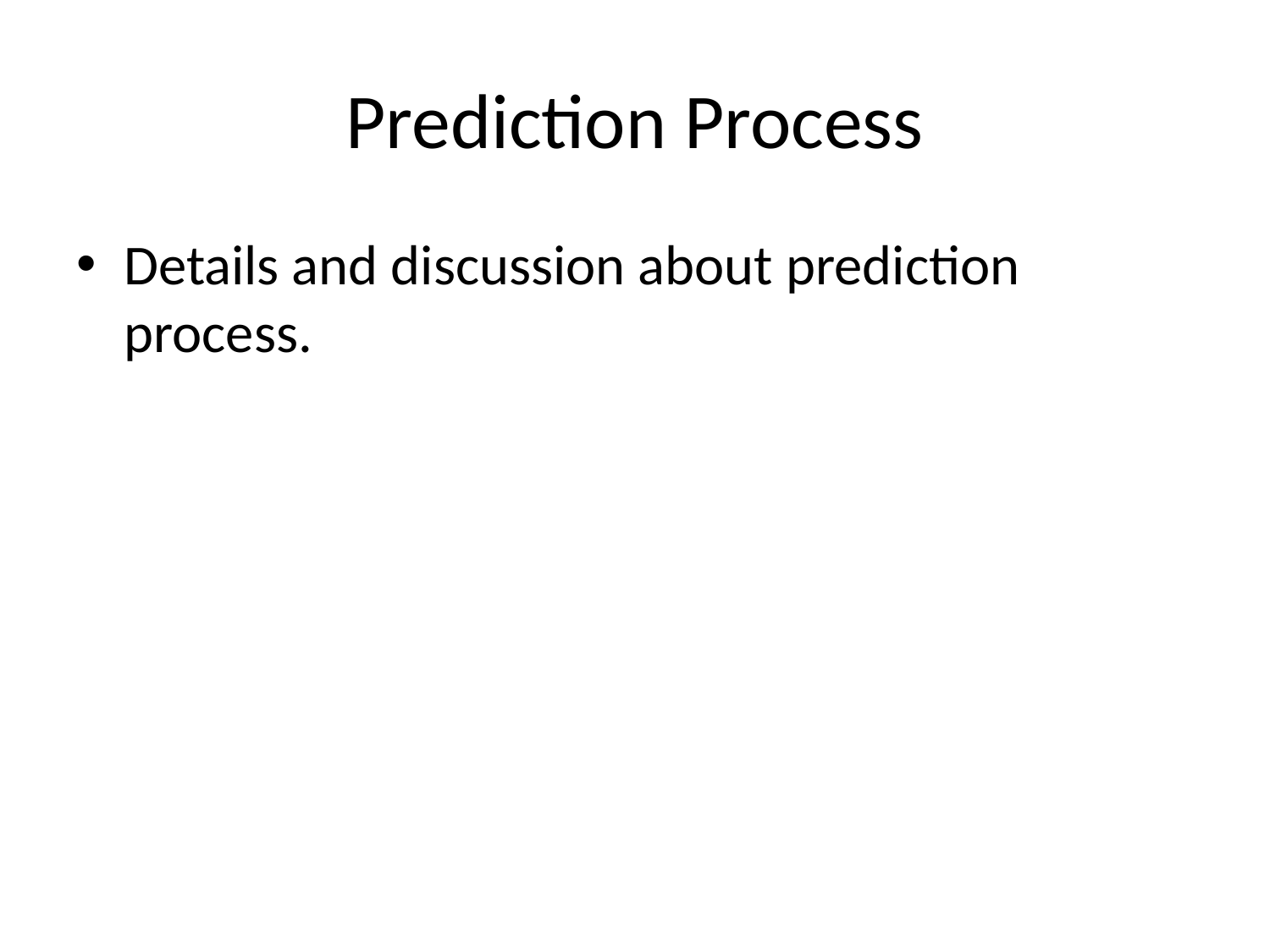

# Prediction Process
Details and discussion about prediction process.